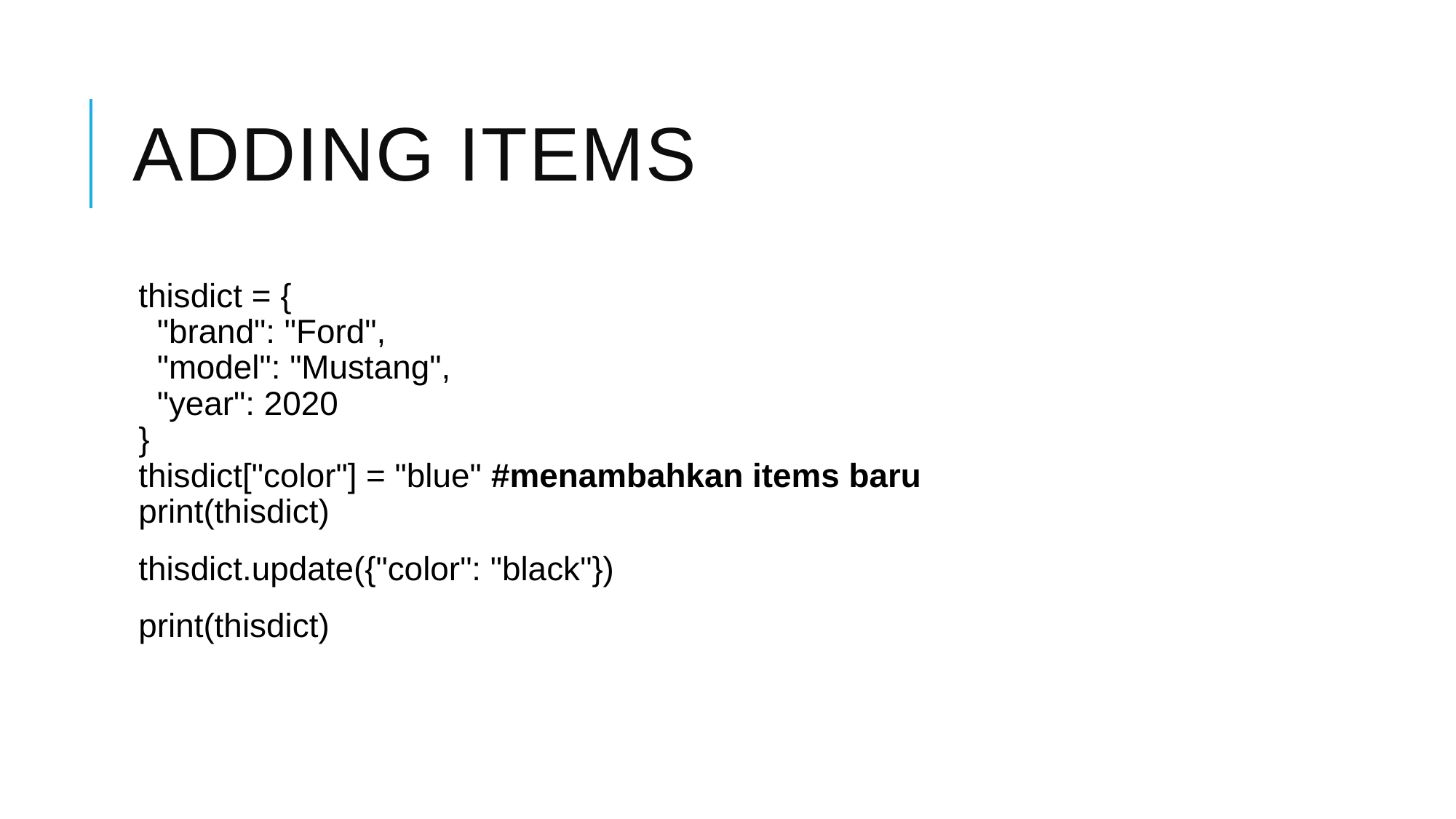

# Adding Items
thisdict = {
  "brand": "Ford",
  "model": "Mustang",
  "year": 2020
}
thisdict["color"] = "blue" #menambahkan items baru
print(thisdict)
thisdict.update({"color": "black"})
print(thisdict)